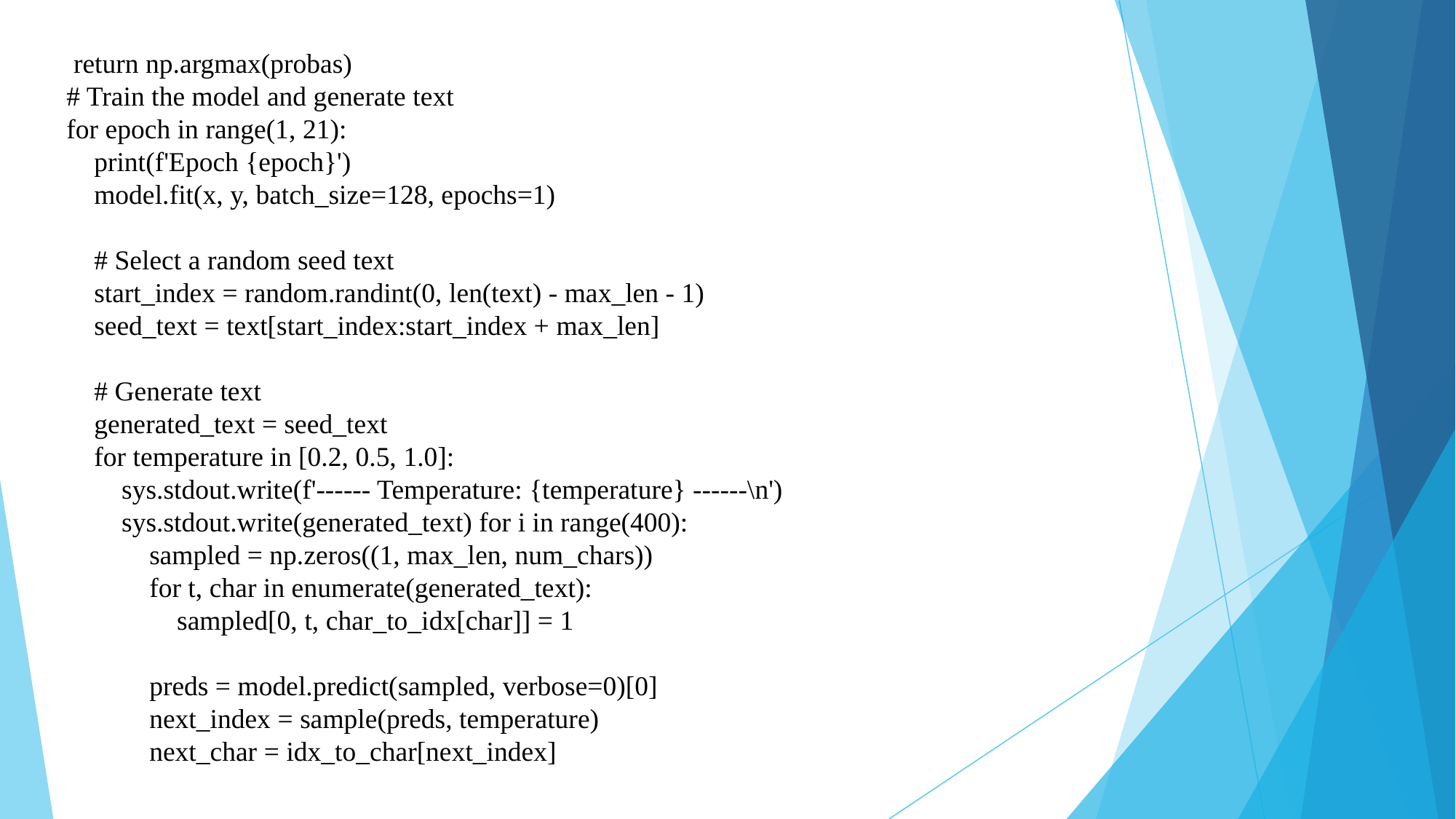

# return np.argmax(probas) # Train the model and generate text for epoch in range(1, 21): print(f'Epoch {epoch}') model.fit(x, y, batch_size=128, epochs=1) # Select a random seed text start_index = random.randint(0, len(text) - max_len - 1) seed_text = text[start_index:start_index + max_len] # Generate text generated_text = seed_text for temperature in [0.2, 0.5, 1.0]: sys.stdout.write(f'------ Temperature: {temperature} ------\n') sys.stdout.write(generated_text) for i in range(400): sampled = np.zeros((1, max_len, num_chars)) for t, char in enumerate(generated_text): sampled[0, t, char_to_idx[char]] = 1 preds = model.predict(sampled, verbose=0)[0] next_index = sample(preds, temperature) next_char = idx_to_char[next_index]